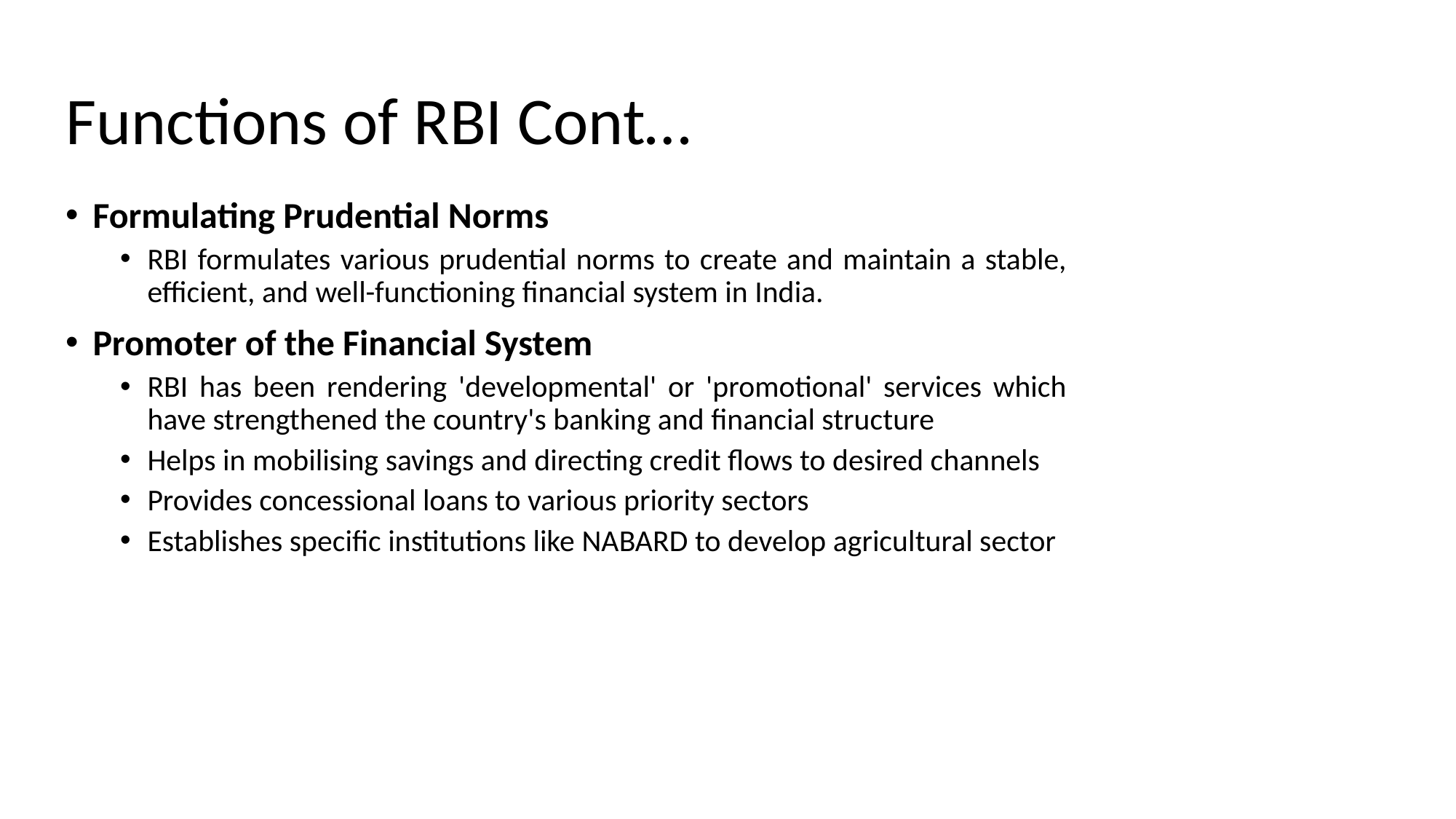

# Functions of RBI Cont…
Formulating Prudential Norms
RBI formulates various prudential norms to create and maintain a stable, efficient, and well-functioning financial system in India.
Promoter of the Financial System
RBI has been rendering 'developmental' or 'promotional' services which have strengthened the country's banking and financial structure
Helps in mobilising savings and directing credit flows to desired channels
Provides concessional loans to various priority sectors
Establishes specific institutions like NABARD to develop agricultural sector